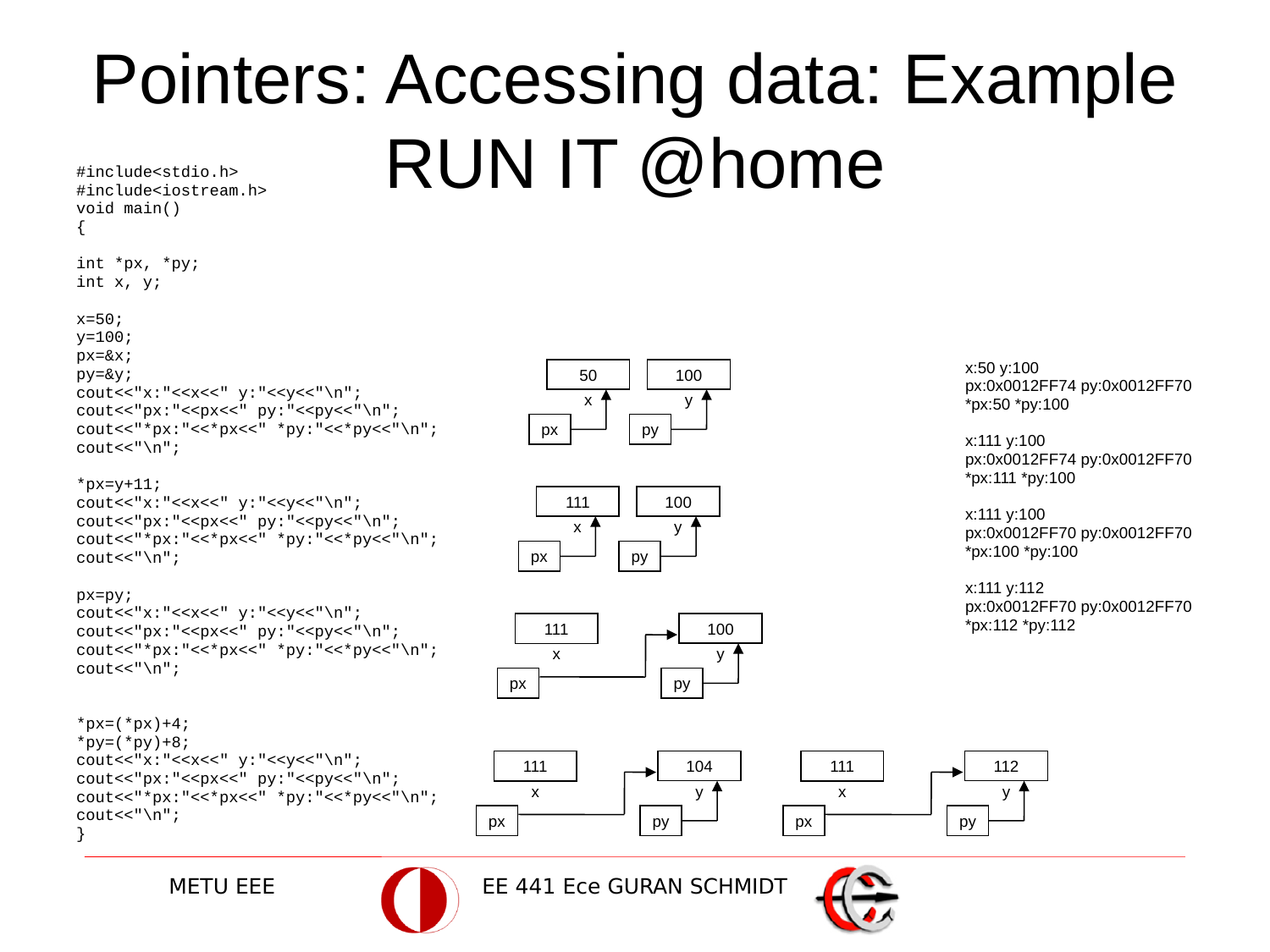

# Pointers: Accessing data: Example RUN IT @home
#include<stdio.h>
#include<iostream.h>
void main()
{

int *px, *py;
int x, y;

x=50;
y=100;
px=&x;
py=&y;
cout<<"x:"<<x<<" y:"<<y<<"\n";
cout<<"px:"<<px<<" py:"<<py<<"\n";
cout<<"*px:"<<*px<<" *py:"<<*py<<"\n";
cout<<"\n";

*px=y+11;
cout<<"x:"<<x<<" y:"<<y<<"\n";
cout<<"px:"<<px<<" py:"<<py<<"\n";
cout<<"*px:"<<*px<<" *py:"<<*py<<"\n";
cout<<"\n";

px=py;
cout<<"x:"<<x<<" y:"<<y<<"\n";
cout<<"px:"<<px<<" py:"<<py<<"\n";
cout<<"*px:"<<*px<<" *py:"<<*py<<"\n";
cout<<"\n";

*px=(*px)+4;
*py=(*py)+8;
cout<<"x:"<<x<<" y:"<<y<<"\n";
cout<<"px:"<<px<<" py:"<<py<<"\n";
cout<<"*px:"<<*px<<" *py:"<<*py<<"\n";
cout<<"\n";
}

x:50 y:100
px:0x0012FF74 py:0x0012FF70
*px:50 *py:100

x:111 y:100
px:0x0012FF74 py:0x0012FF70
*px:111 *py:100

x:111 y:100
px:0x0012FF70 py:0x0012FF70
*px:100 *py:100

x:111 y:112
px:0x0012FF70 py:0x0012FF70
*px:112 *py:112
50
x

px

100
y

py

111
x

px

100
y

py

111
100
y

py

x
px

111
104
y

py

x
px

111
112
y

py

x
px

METU EEE
EE 441 Ece GURAN SCHMIDT